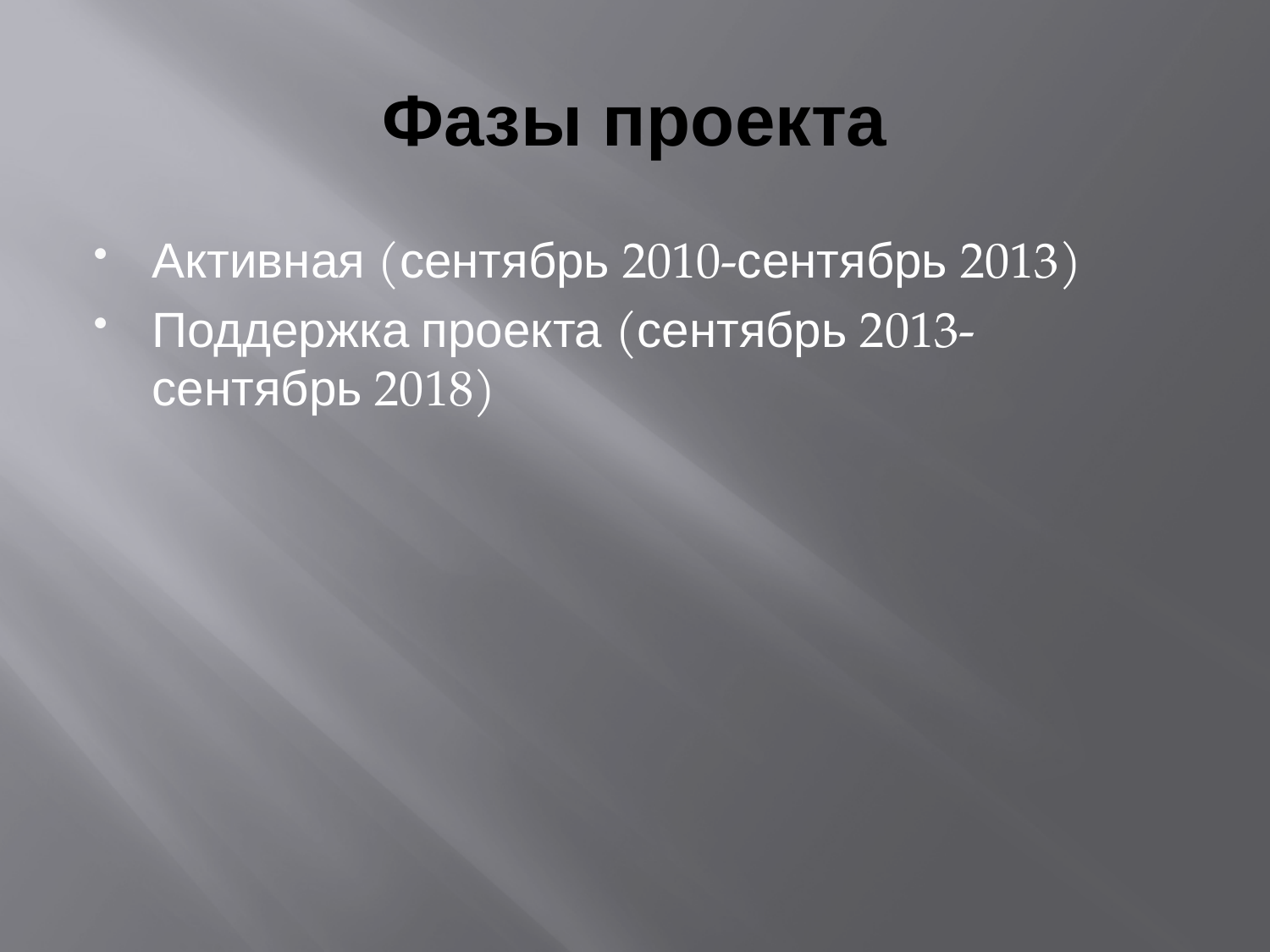

# Фазы проекта
Активная (сентябрь 2010-сентябрь 2013)
Поддержка проекта (сентябрь 2013- сентябрь 2018)